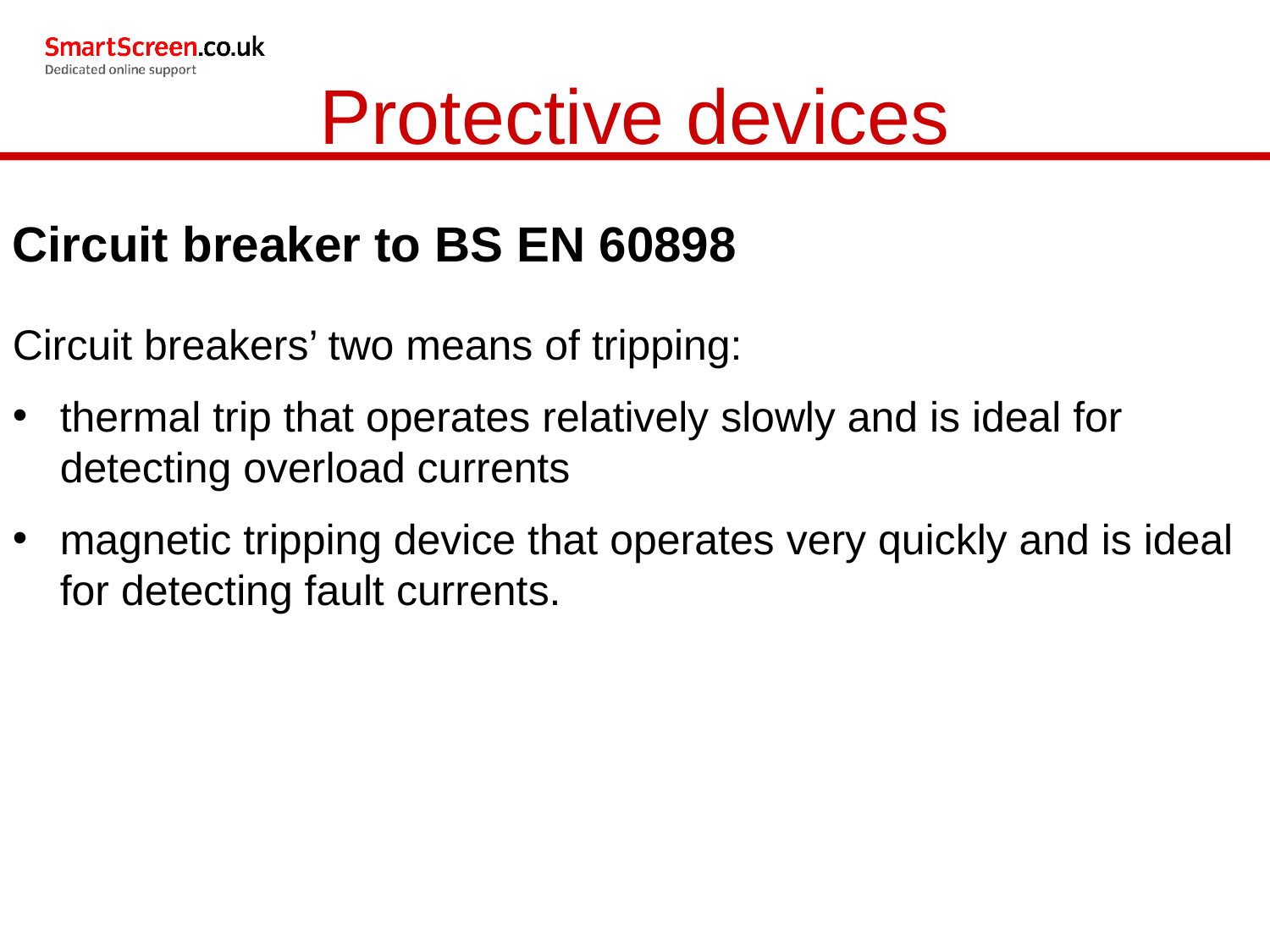

Protective devices

Circuit breaker to BS EN 60898
Circuit breakers’ two means of tripping:
thermal trip that operates relatively slowly and is ideal for detecting overload currents
magnetic tripping device that operates very quickly and is ideal for detecting fault currents.